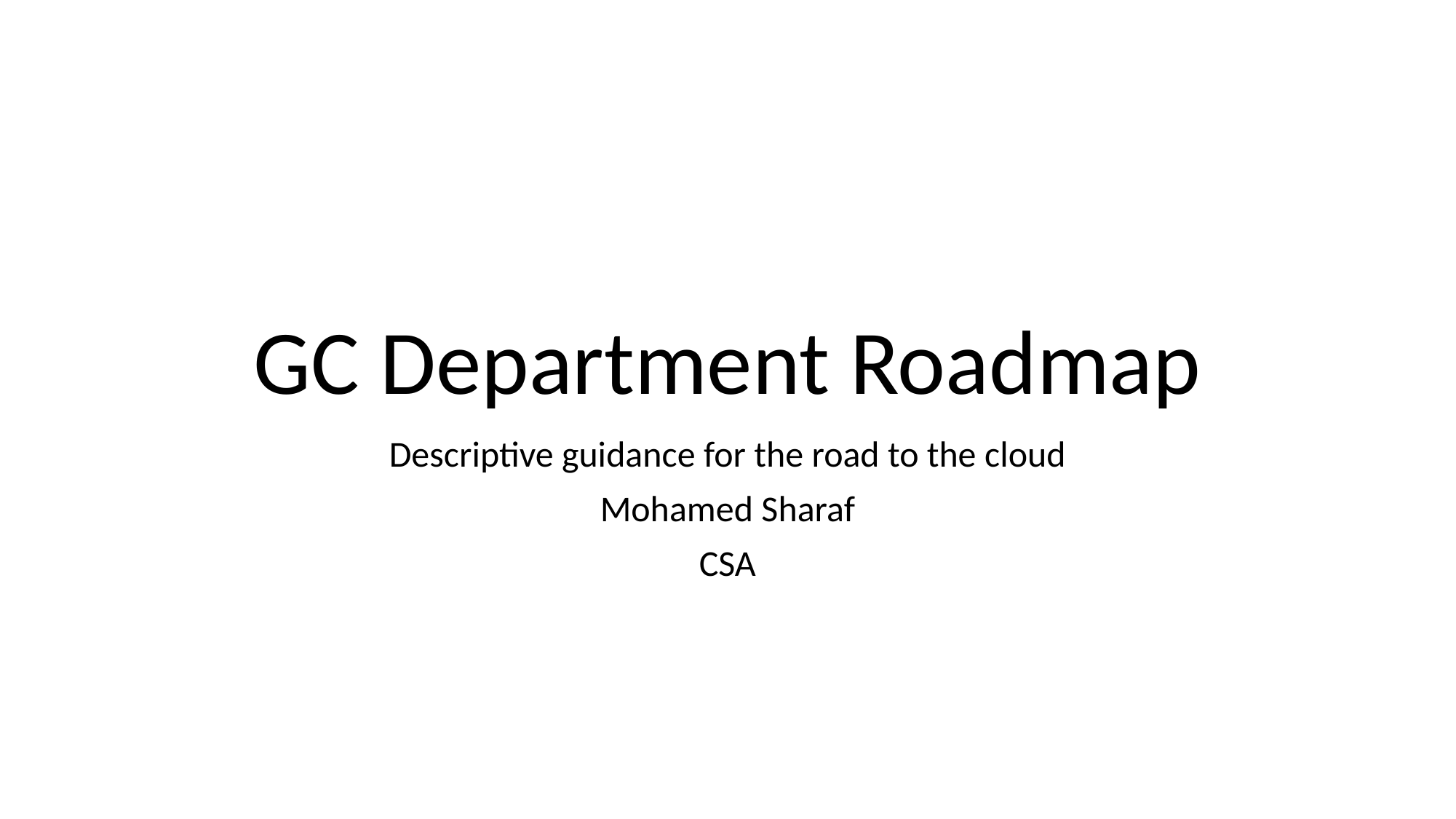

# GC Department Roadmap
Descriptive guidance for the road to the cloud
Mohamed Sharaf
CSA